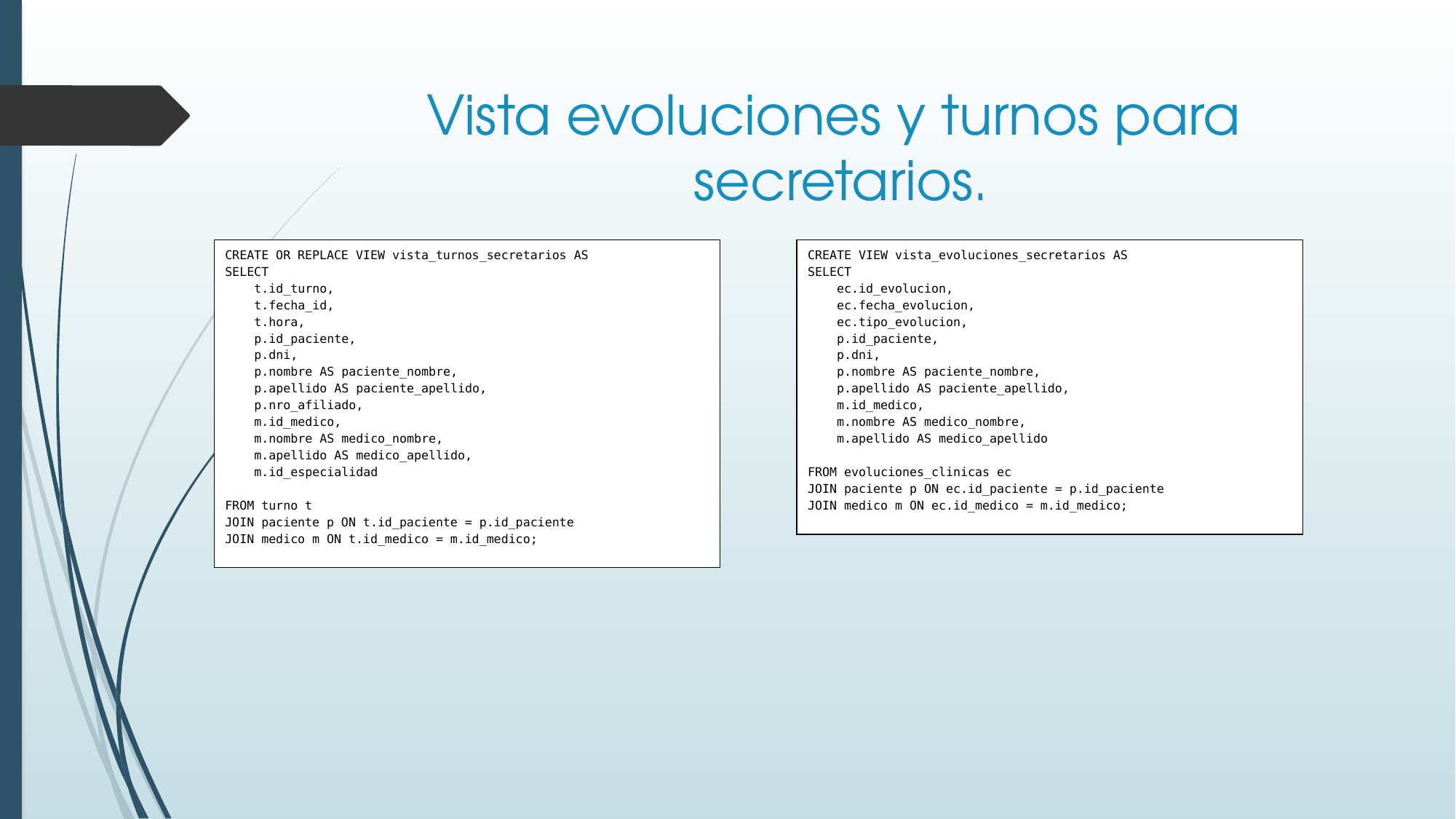

# Vista evoluciones y turnos para  secretarios.
CREATE OR REPLACE VIEW vista_turnos_secretarios AS
SELECT
    t.id_turno,
    t.fecha_id,
    t.hora,
    p.id_paciente,
    p.dni,
    p.nombre AS paciente_nombre,
    p.apellido AS paciente_apellido,
    p.nro_afiliado,
    m.id_medico,
    m.nombre AS medico_nombre,
    m.apellido AS medico_apellido,
    m.id_especialidad

FROM turno t
JOIN paciente p ON t.id_paciente = p.id_paciente
JOIN medico m ON t.id_medico = m.id_medico;

CREATE VIEW vista_evoluciones_secretarios AS
SELECT
    ec.id_evolucion,
    ec.fecha_evolucion,
    ec.tipo_evolucion,
    p.id_paciente,
    p.dni,
    p.nombre AS paciente_nombre,
    p.apellido AS paciente_apellido,
    m.id_medico,
    m.nombre AS medico_nombre,
    m.apellido AS medico_apellido

FROM evoluciones_clinicas ec
JOIN paciente p ON ec.id_paciente = p.id_paciente
JOIN medico m ON ec.id_medico = m.id_medico;